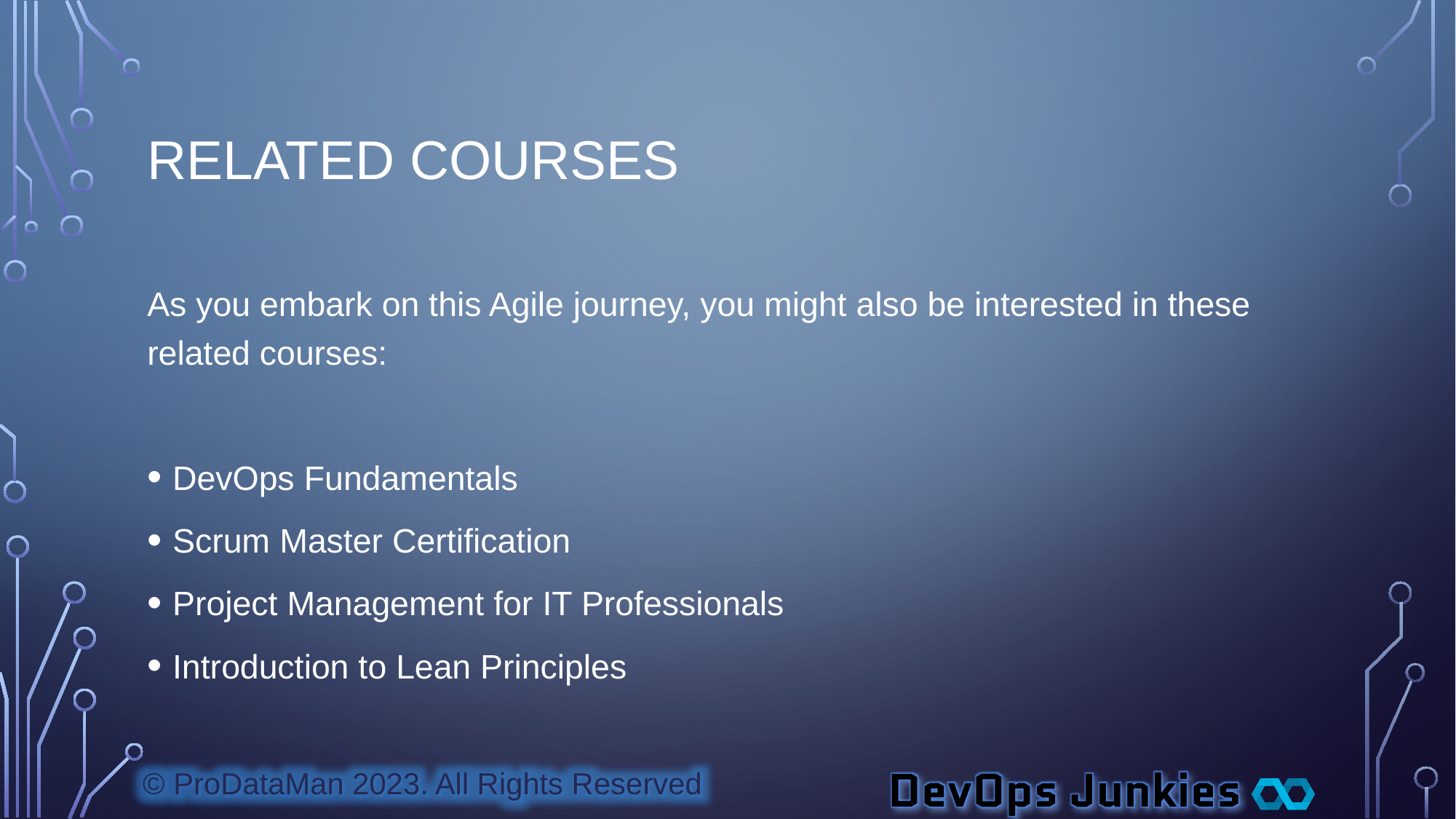

# Related Courses
As you embark on this Agile journey, you might also be interested in these related courses:

DevOps Fundamentals
Scrum Master Certification
Project Management for IT Professionals
Introduction to Lean Principles